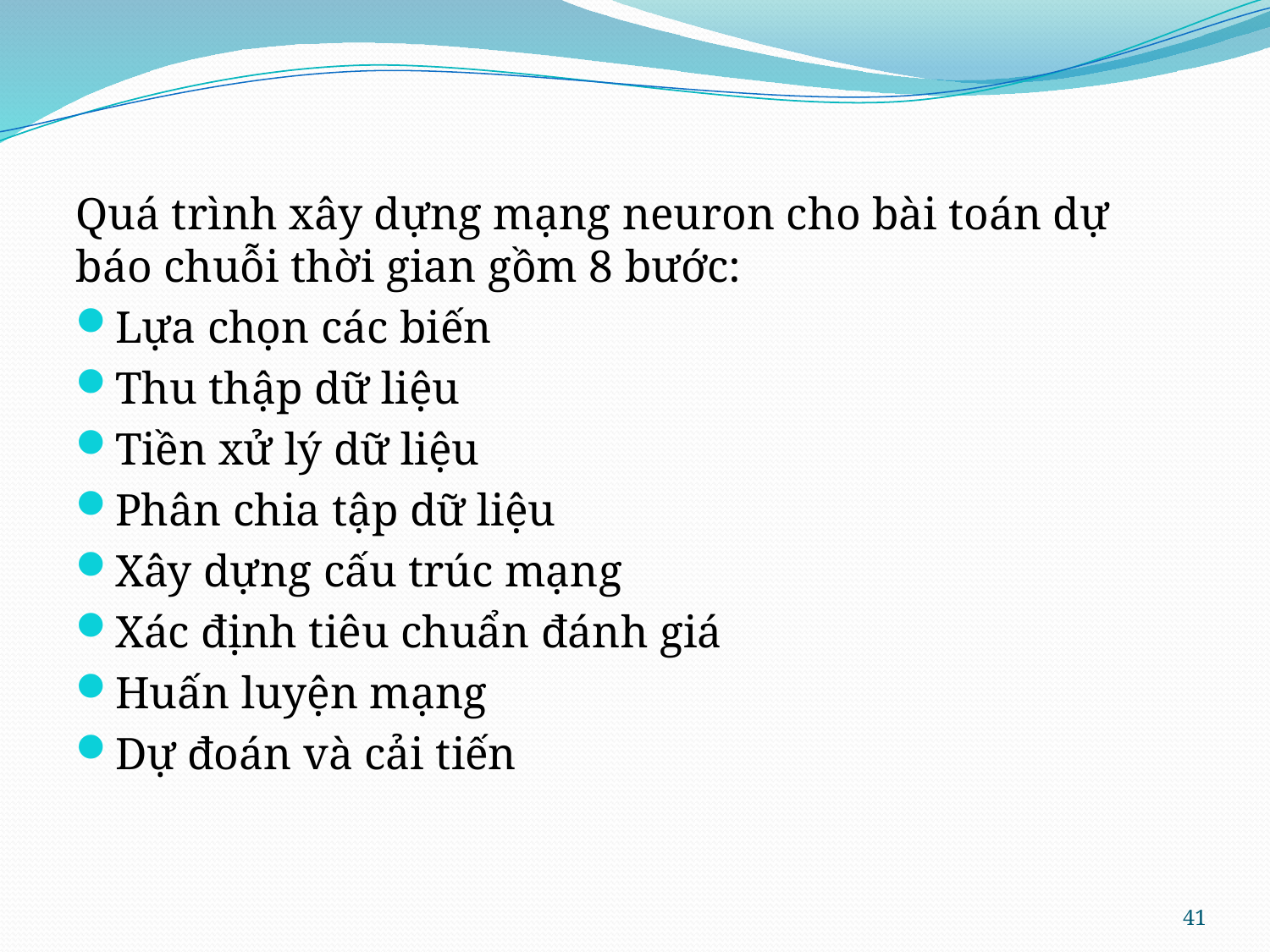

Quá trình xây dựng mạng neuron cho bài toán dự báo chuỗi thời gian gồm 8 bước:
Lựa chọn các biến
Thu thập dữ liệu
Tiền xử lý dữ liệu
Phân chia tập dữ liệu
Xây dựng cấu trúc mạng
Xác định tiêu chuẩn đánh giá
Huấn luyện mạng
Dự đoán và cải tiến

41